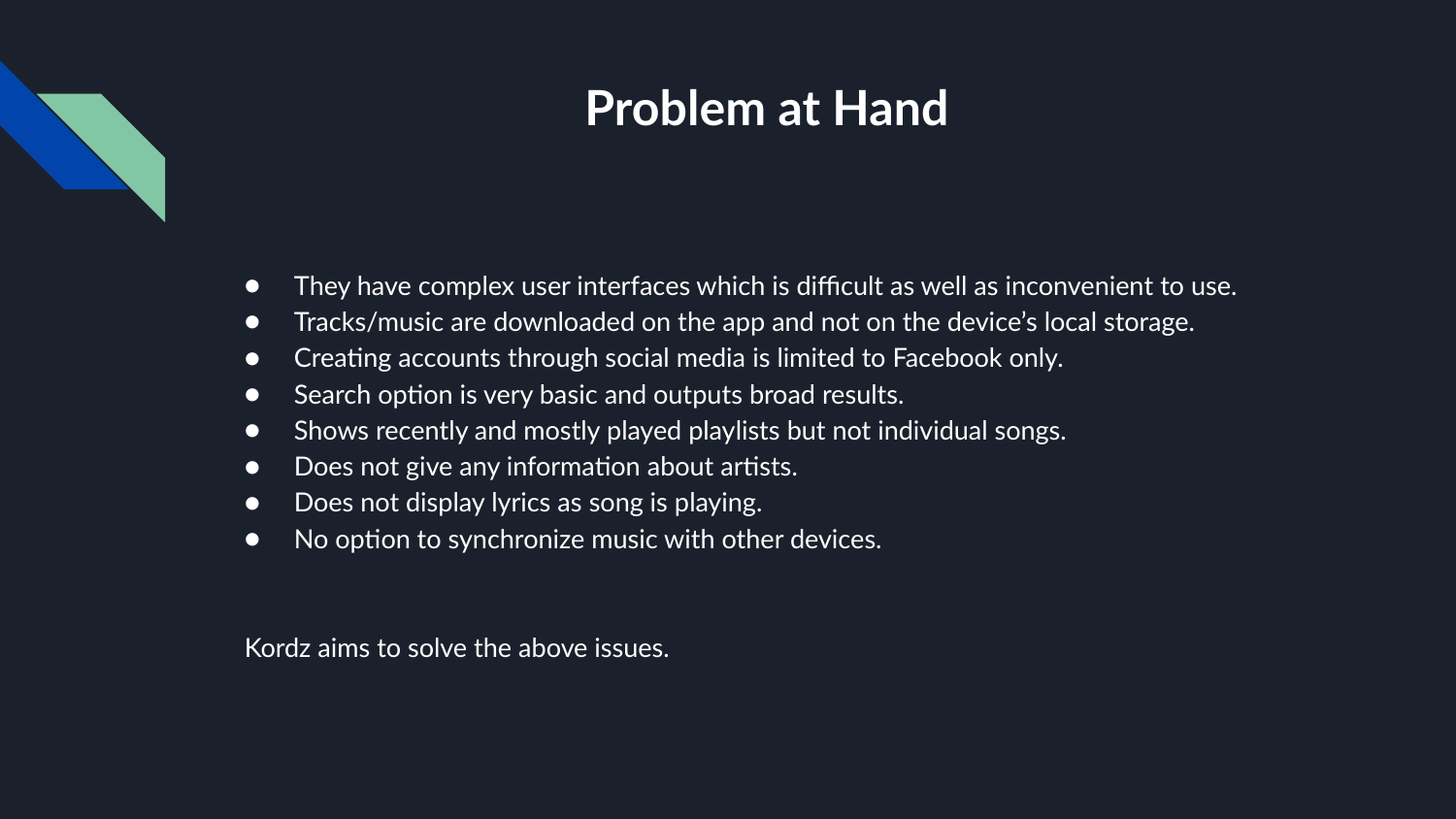

# Problem at Hand
They have complex user interfaces which is difficult as well as inconvenient to use.
Tracks/music are downloaded on the app and not on the device’s local storage.
Creating accounts through social media is limited to Facebook only.
Search option is very basic and outputs broad results.
Shows recently and mostly played playlists but not individual songs.
Does not give any information about artists.
Does not display lyrics as song is playing.
No option to synchronize music with other devices.

Kordz aims to solve the above issues.